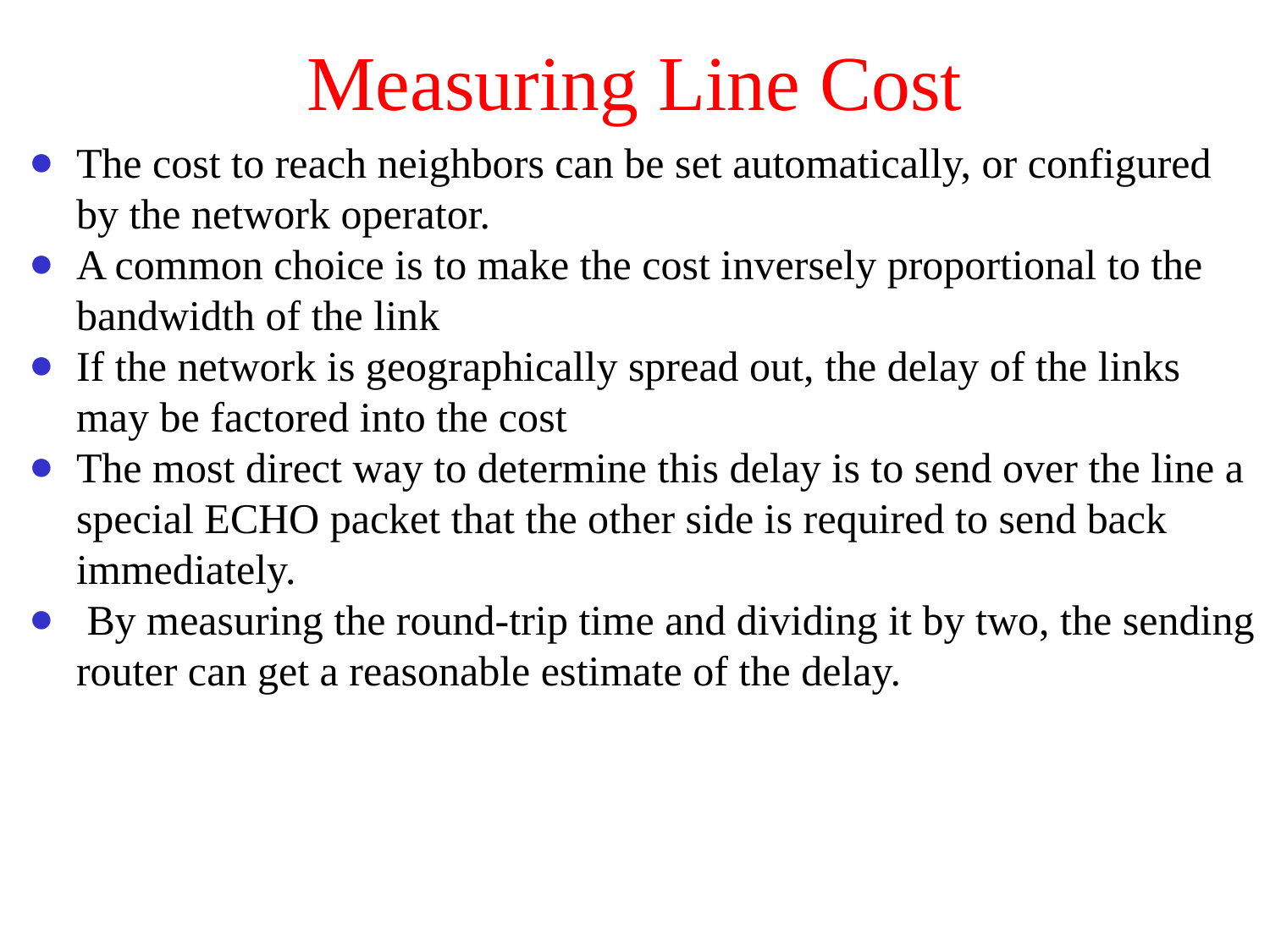

# Measuring Line Cost
The cost to reach neighbors can be set automatically, or configured by the network operator.
A common choice is to make the cost inversely proportional to the bandwidth of the link
If the network is geographically spread out, the delay of the links may be factored into the cost
The most direct way to determine this delay is to send over the line a special ECHO packet that the other side is required to send back immediately.
 By measuring the round-trip time and dividing it by two, the sending router can get a reasonable estimate of the delay.